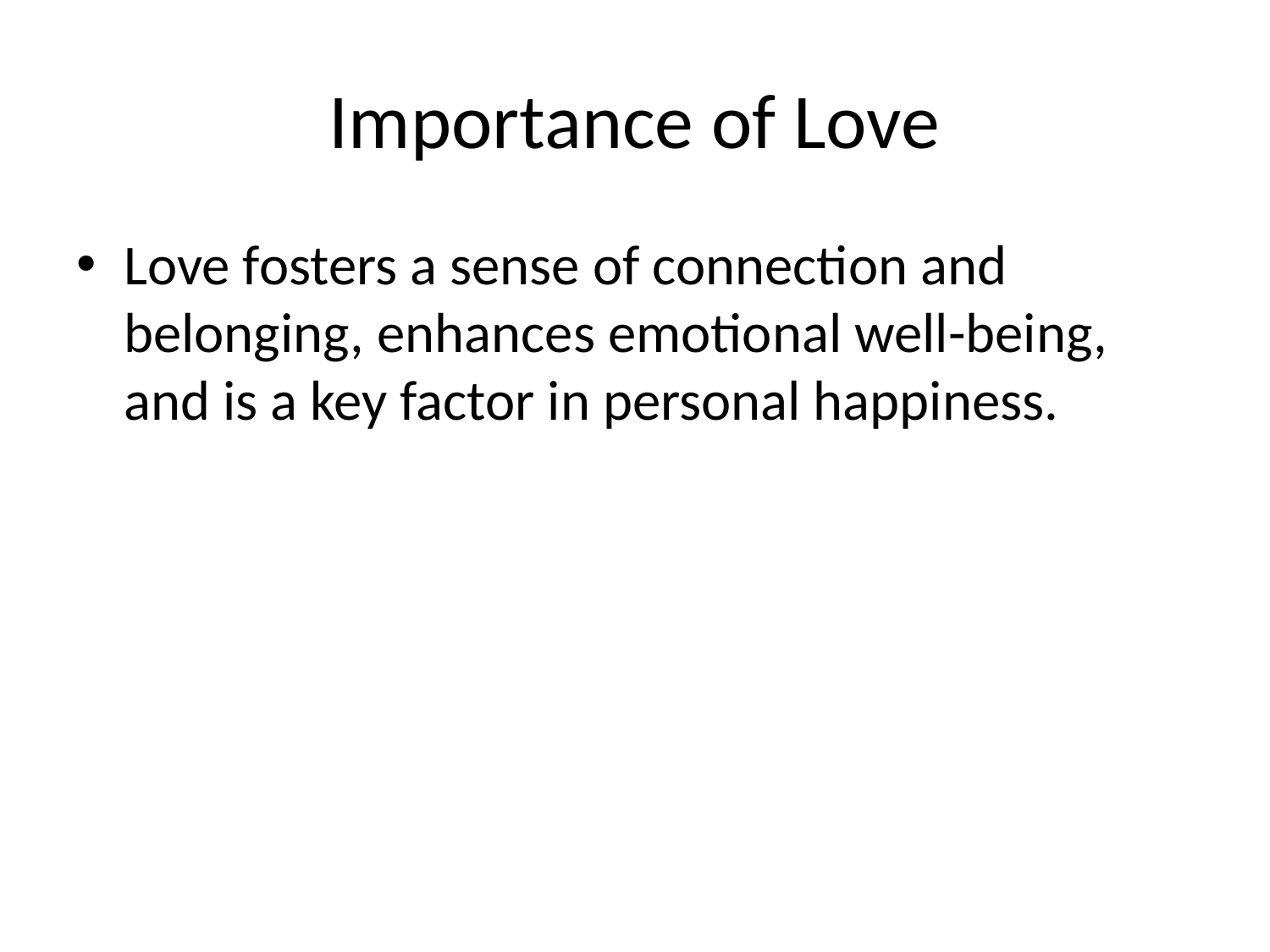

# Importance of Love
Love fosters a sense of connection and belonging, enhances emotional well-being, and is a key factor in personal happiness.